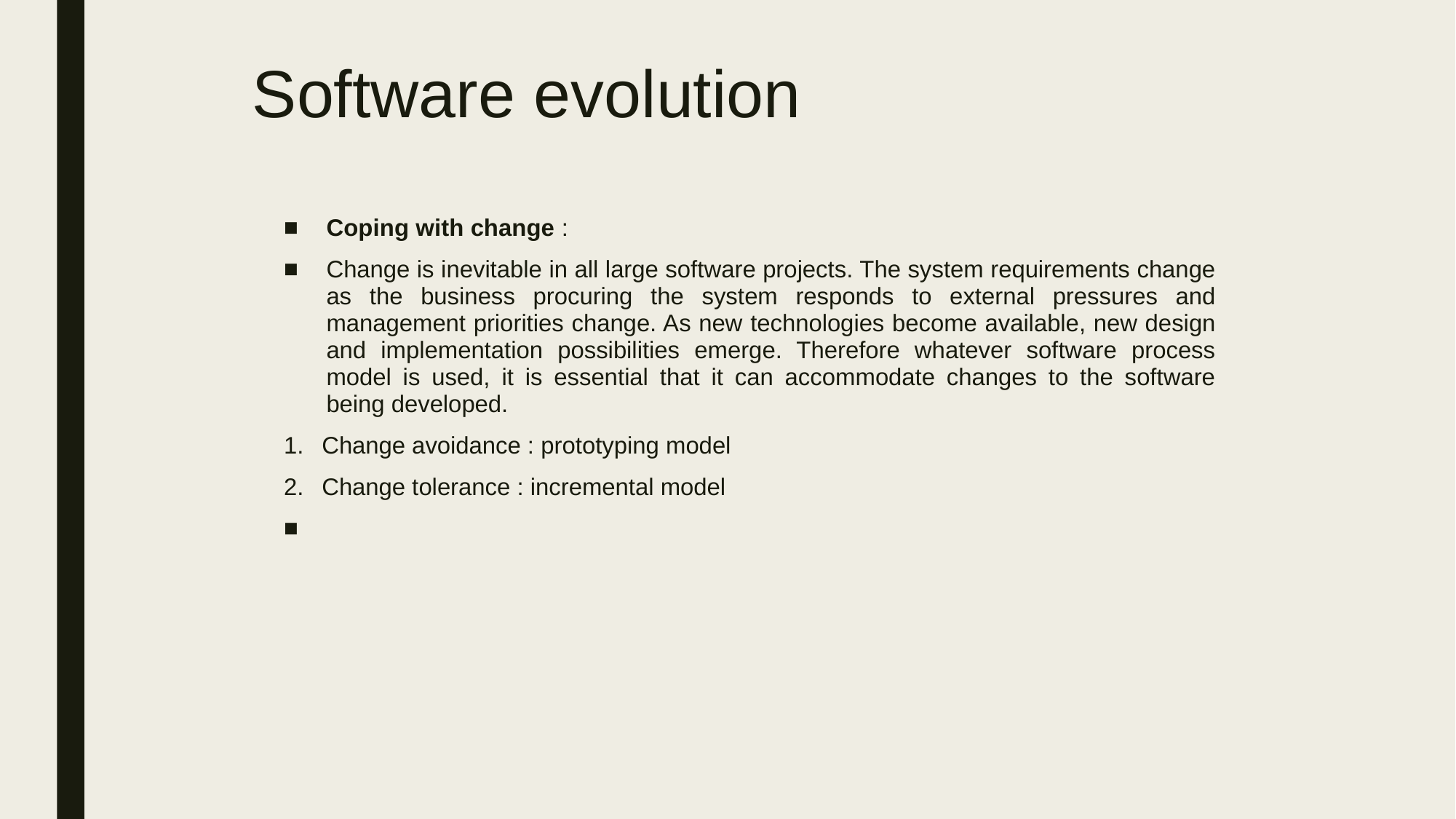

# Software evolution
Coping with change :
Change is inevitable in all large software projects. The system requirements change
as the business procuring the system responds to external pressures and management priorities change. As new technologies become available, new design and implementation possibilities emerge. Therefore whatever software process model is used, it is essential that it can accommodate changes to the software being developed.
Change avoidance : prototyping model
Change tolerance : incremental model